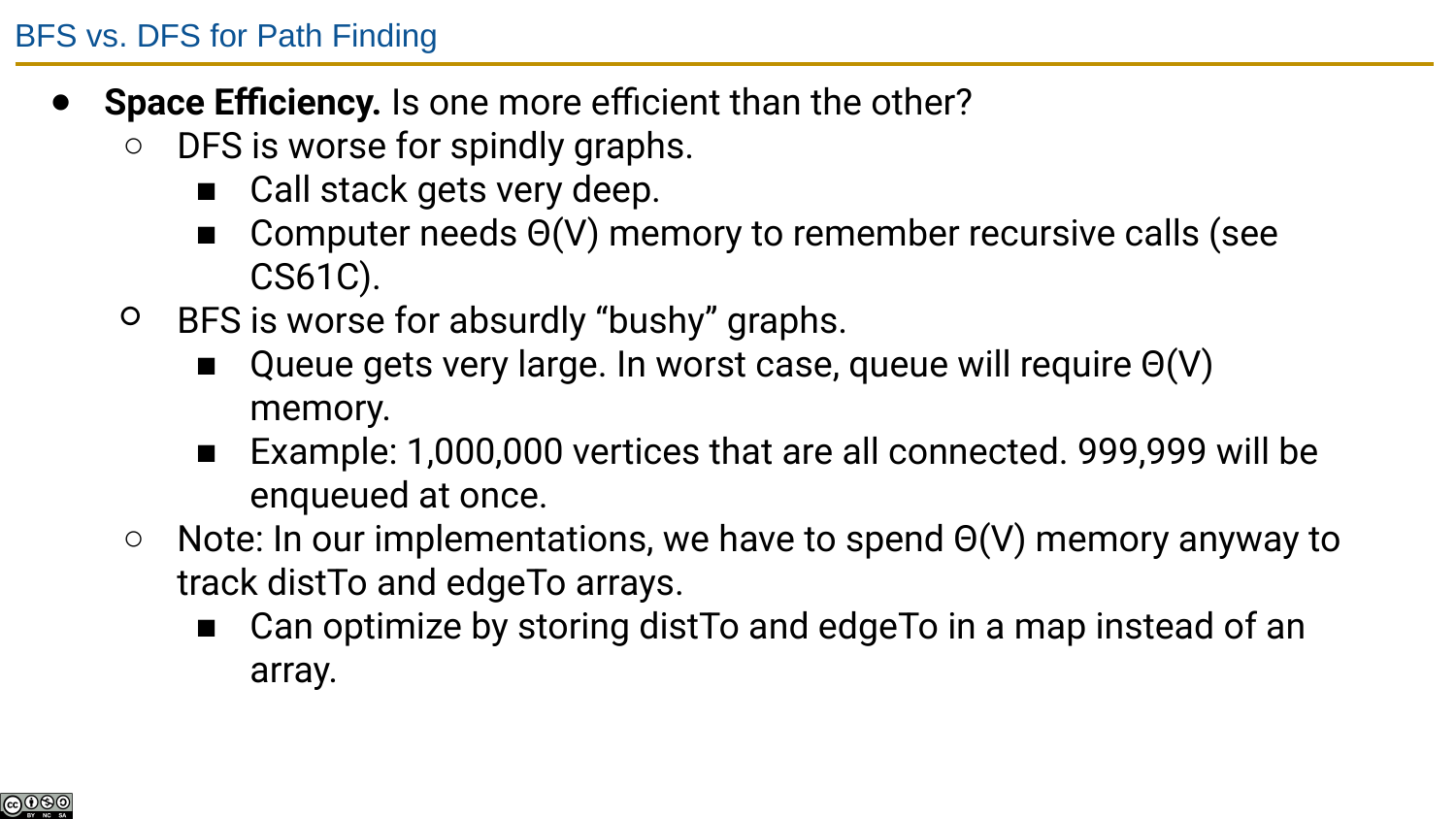

# BFS vs. DFS for Path Finding
Space Efficiency. Is one more efficient than the other?
DFS is worse for spindly graphs.
Call stack gets very deep.
Computer needs Θ(V) memory to remember recursive calls (see CS61C).
BFS is worse for absurdly “bushy” graphs.
Queue gets very large. In worst case, queue will require Θ(V) memory.
Example: 1,000,000 vertices that are all connected. 999,999 will be enqueued at once.
Note: In our implementations, we have to spend Θ(V) memory anyway to track distTo and edgeTo arrays.
Can optimize by storing distTo and edgeTo in a map instead of an array.